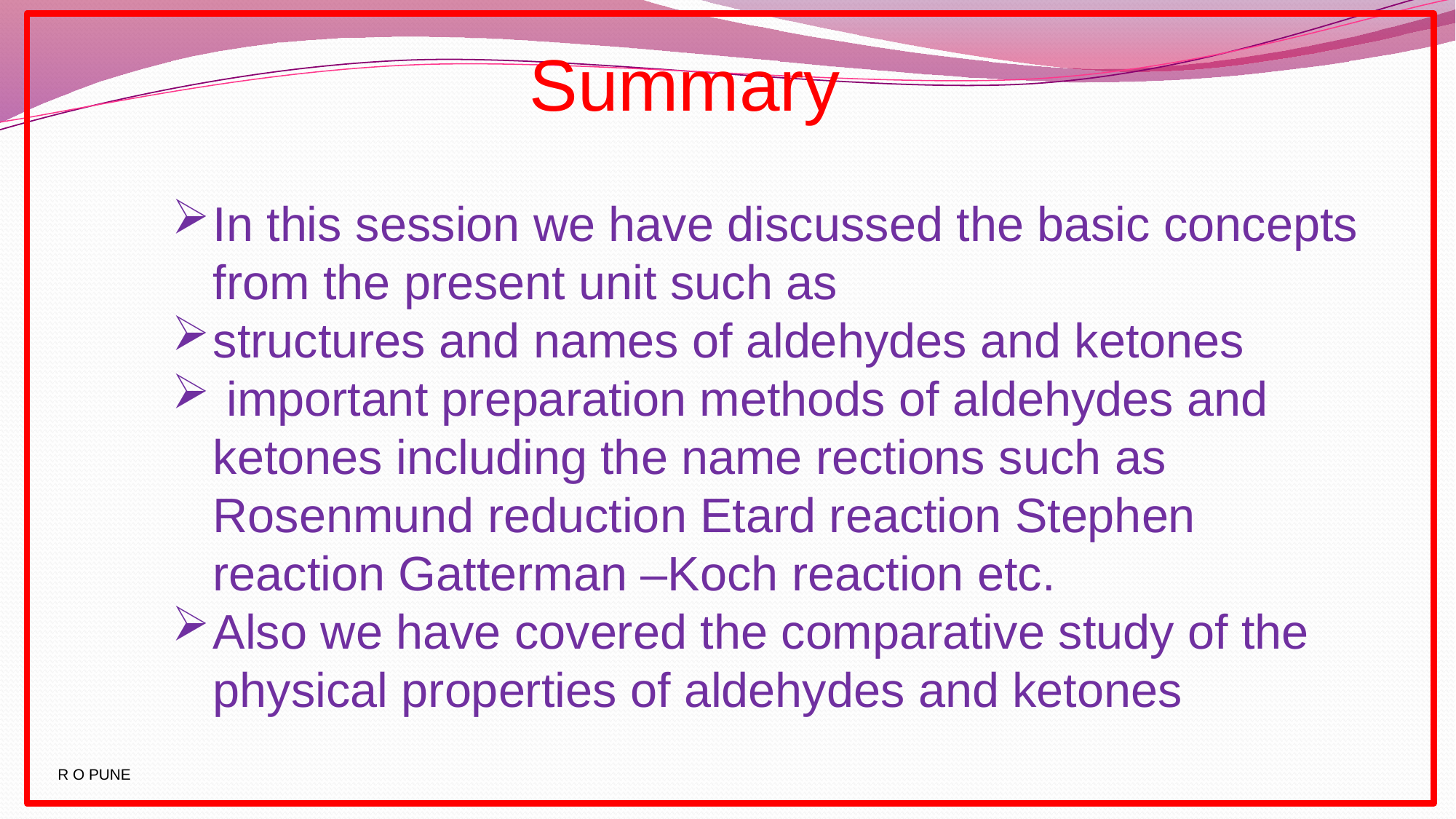

Summary
In this session we have discussed the basic concepts from the present unit such as
structures and names of aldehydes and ketones
 important preparation methods of aldehydes and ketones including the name rections such as Rosenmund reduction Etard reaction Stephen reaction Gatterman –Koch reaction etc.
Also we have covered the comparative study of the physical properties of aldehydes and ketones

R O PUNE